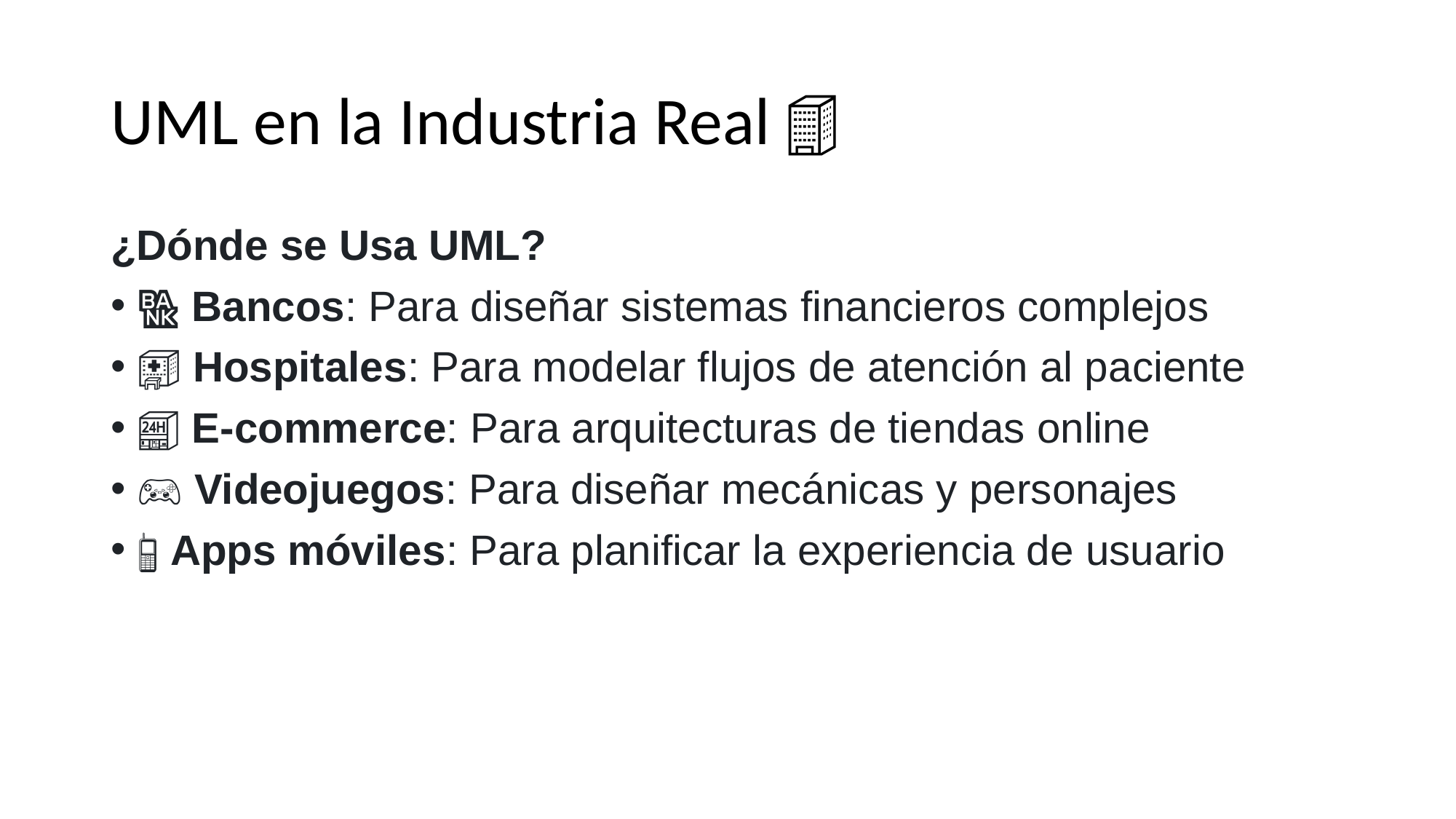

# UML en la Industria Real 🏢
¿Dónde se Usa UML?
🏦 Bancos: Para diseñar sistemas financieros complejos
🏥 Hospitales: Para modelar flujos de atención al paciente
🏪 E-commerce: Para arquitecturas de tiendas online
🎮 Videojuegos: Para diseñar mecánicas y personajes
📱 Apps móviles: Para planificar la experiencia de usuario